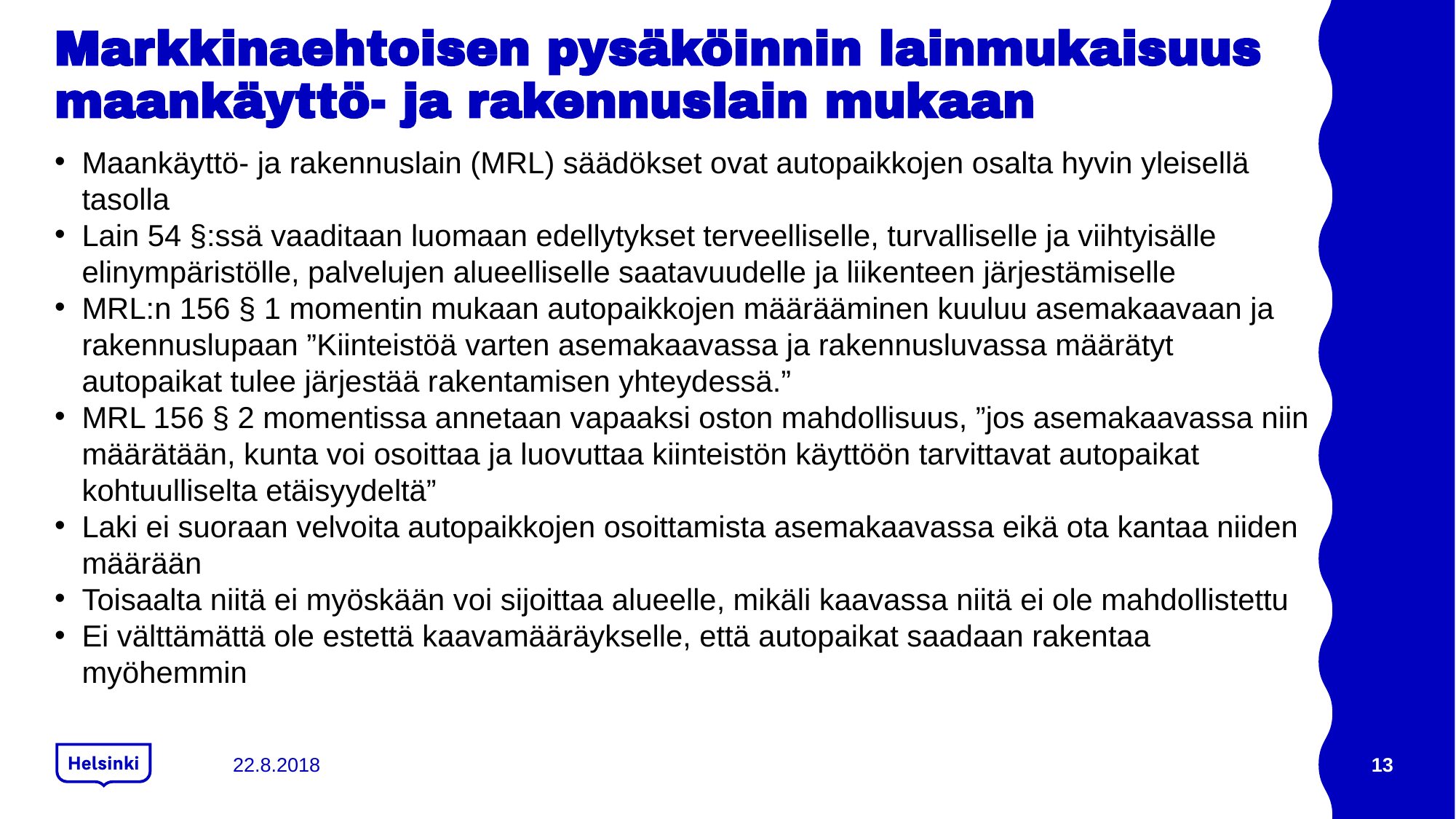

# Markkinaehtoisen pysäköinnin lainmukaisuus maankäyttö- ja rakennuslain mukaan
Maankäyttö- ja rakennuslain (MRL) säädökset ovat autopaikkojen osalta hyvin yleisellä tasolla
Lain 54 §:ssä vaaditaan luomaan edellytykset terveelliselle, turvalliselle ja viihtyisälle elinympäristölle, palvelujen alueelliselle saatavuudelle ja liikenteen järjestämiselle
MRL:n 156 § 1 momentin mukaan autopaikkojen määrääminen kuuluu asemakaavaan ja rakennuslupaan ”Kiinteistöä varten asemakaavassa ja rakennusluvassa määrätyt autopaikat tulee järjestää rakentamisen yhteydessä.”
MRL 156 § 2 momentissa annetaan vapaaksi oston mahdollisuus, ”jos asemakaavassa niin määrätään, kunta voi osoittaa ja luovuttaa kiinteistön käyttöön tarvittavat autopaikat kohtuulliselta etäisyydeltä”
Laki ei suoraan velvoita autopaikkojen osoittamista asemakaavassa eikä ota kantaa niiden määrään
Toisaalta niitä ei myöskään voi sijoittaa alueelle, mikäli kaavassa niitä ei ole mahdollistettu
Ei välttämättä ole estettä kaavamääräykselle, että autopaikat saadaan rakentaa myöhemmin
22.8.2018

13